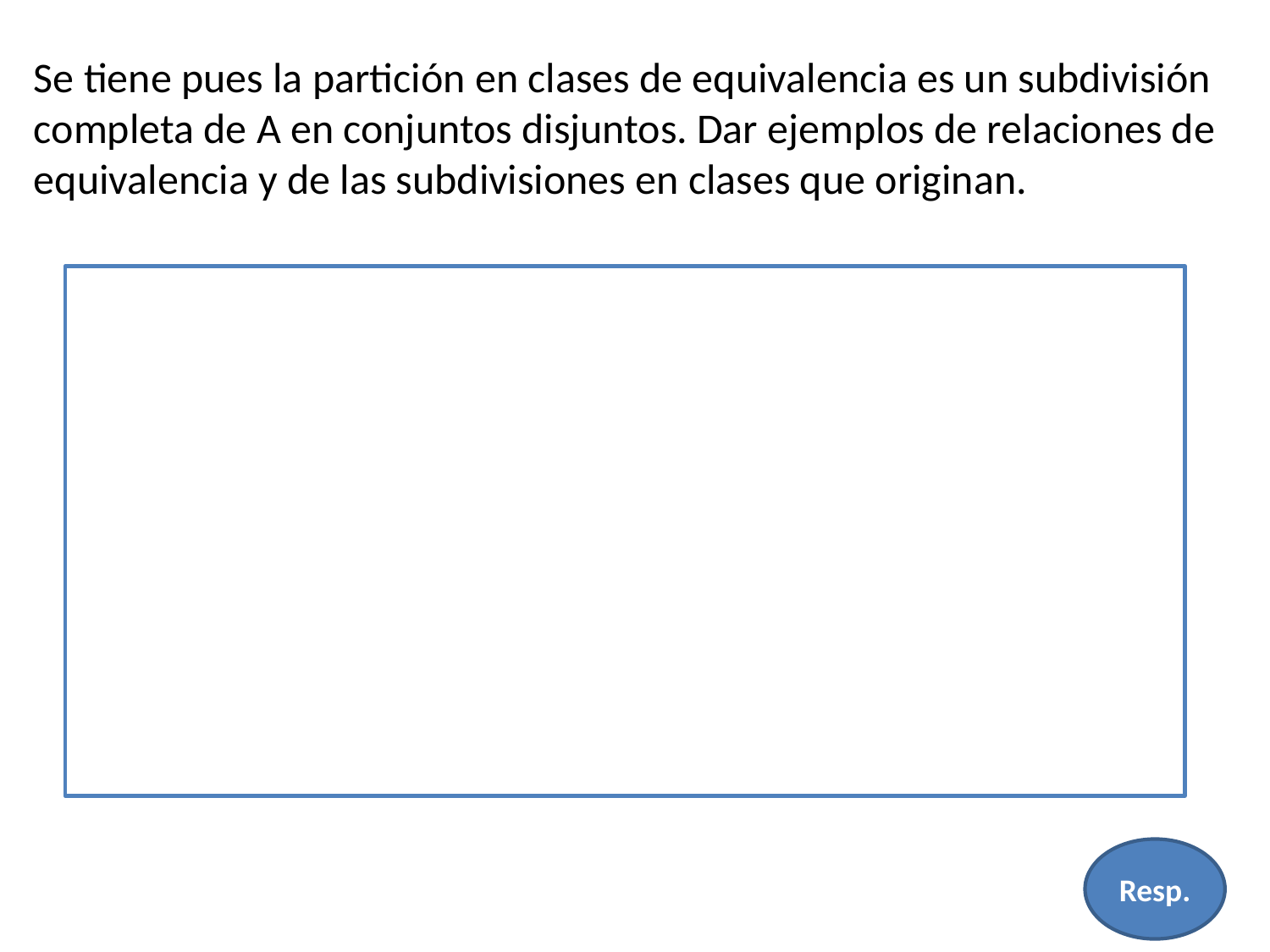

# Se tiene pues la partición en clases de equivalencia es un subdivisión completa de A en conjuntos disjuntos. Dar ejemplos de relaciones de equivalencia y de las subdivisiones en clases que originan.

Resp.